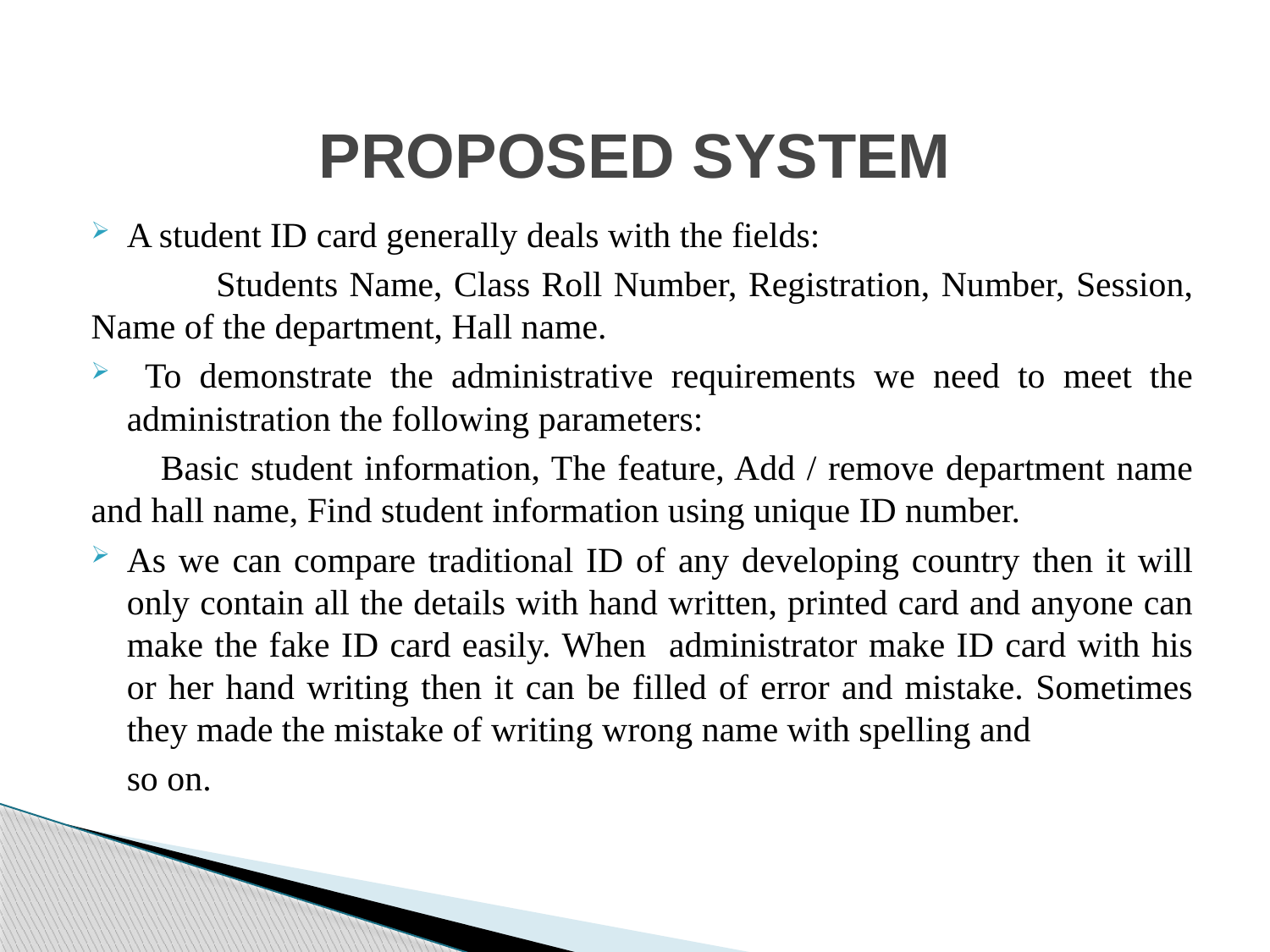

# PROPOSED SYSTEM
A student ID card generally deals with the fields:
           Students Name, Class Roll Number, Registration, Number, Session, Name of the department, Hall name.
 To demonstrate the administrative requirements we need to meet the administration the following parameters:
      Basic student information, The feature, Add / remove department name and hall name, Find student information using unique ID number.
As we can compare traditional ID of any developing country then it will only contain all the details with hand written, printed card and anyone can make the fake ID card easily. When  administrator make ID card with his or her hand writing then it can be filled of error and mistake. Sometimes they made the mistake of writing wrong name with spelling and
    so on.